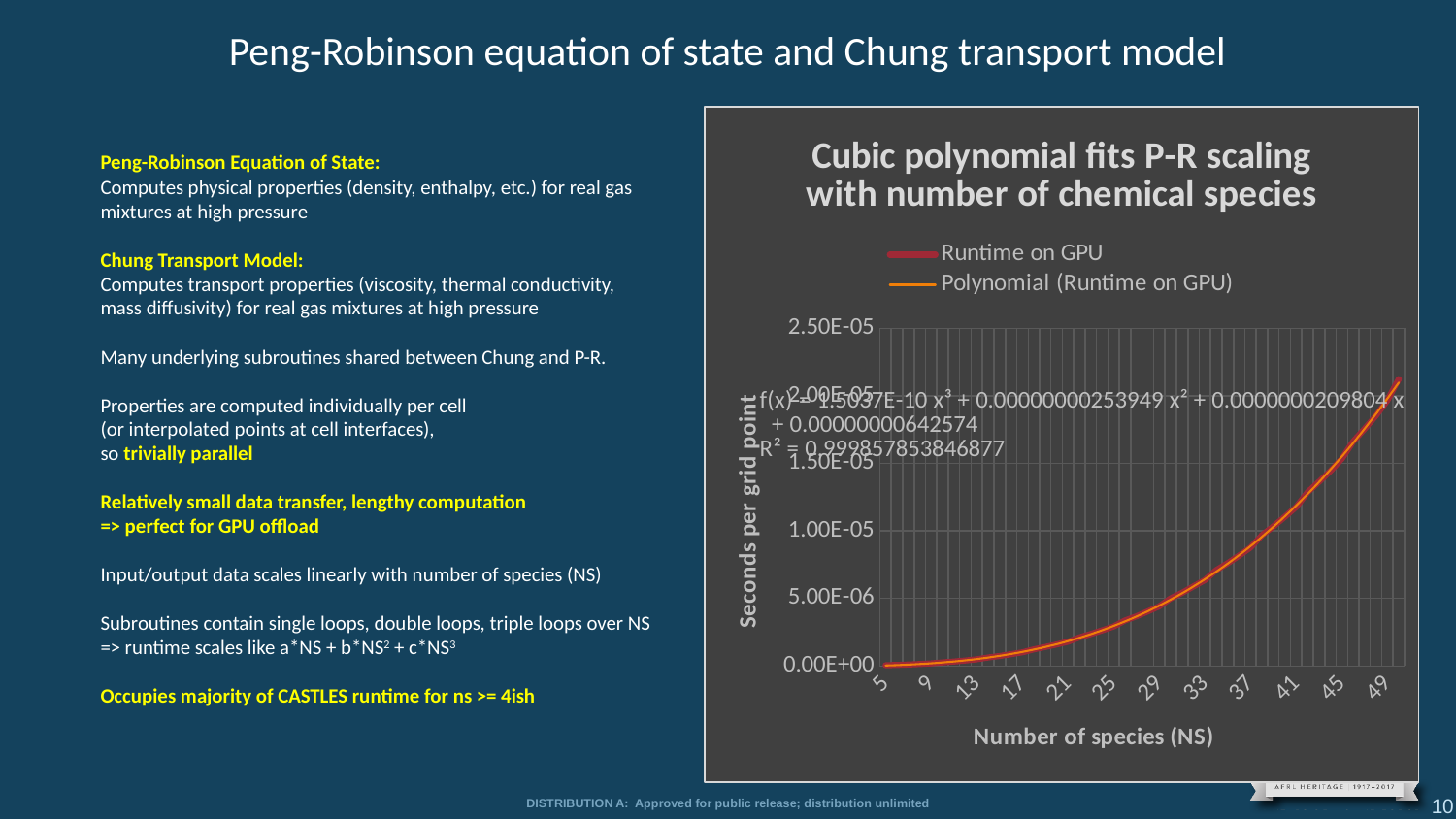

Peng-Robinson equation of state and Chung transport model

### Chart: Cubic polynomial fits P-R scaling with number of chemical species

| Category | Runtime on GPU | Column1 |
|---|---|---|
| 5 | 4.658564814814815e-08 | None |
| 6 | 7.378472222222221e-08 | None |
| 7 | 1.0525173611111111e-07 | None |
| 8 | 1.4322916666666666e-07 | None |
| 9 | 1.877170138888889e-07 | None |
| 10 | 2.593315972222222e-07 | None |
| 11 | 3.244357638888889e-07 | None |
| 12 | 4.014756944444444e-07 | None |
| 13 | 4.8828125e-07 | None |
| 14 | 6.239149305555556e-07 | None |
| 15 | 7.36400462962963e-07 | None |
| 16 | 8.658854166666667e-07 | None |
| 17 | 1.005859375e-06 | None |
| 18 | 1.2261284722222222e-06 | None |
| 19 | 1.3997395833333333e-06 | None |
| 20 | 1.591435185185185e-06 | None |
| 21 | 1.7939814814814814e-06 | None |
| 22 | 2.1158854166666666e-06 | None |
| 23 | 2.365451388888889e-06 | None |
| 24 | 2.63671875e-06 | None |
| 25 | 2.9188368055555557e-06 | None |
| 26 | 3.3637152777777778e-06 | None |
| 27 | 3.6783854166666673e-06 | None |
| 28 | 4.0364583333333335e-06 | None |
| 29 | 4.4162326388888884e-06 | None |
| 30 | 5.002170138888889e-06 | None |
| 31 | 5.414496527777777e-06 | None |
| 32 | 5.891927083333333e-06 | None |
| 33 | 6.358506944444444e-06 | None |
| 34 | 7.096354166666667e-06 | None |
| 35 | 7.6063368055555544e-06 | None |
| 36 | 8.170572916666666e-06 | None |
| 37 | 8.767361111111112e-06 | None |
| 38 | 9.678819444444445e-06 | None |
| 39 | 1.0326244212962963e-05 | None |
| 40 | 1.103515625e-05 | None |
| 41 | 1.1773003472222222e-05 | None |
| 42 | 1.2861689814814815e-05 | None |
| 43 | 1.3628472222222221e-05 | None |
| 44 | 1.4427806712962962e-05 | None |
| 45 | 1.533564814814815e-05 | None |
| 46 | 1.662326388888889e-05 | None |
| 47 | 1.755642361111111e-05 | None |
| 48 | 1.853298611111111e-05 | None |
| 49 | 1.9661458333333333e-05 | None |
| 50 | 2.1238425925925926e-05 | None |
Peng-Robinson Equation of State:
Computes physical properties (density, enthalpy, etc.) for real gas mixtures at high pressure

Chung Transport Model:
Computes transport properties (viscosity, thermal conductivity, mass diffusivity) for real gas mixtures at high pressure

Many underlying subroutines shared between Chung and P-R.

Properties are computed individually per cell
(or interpolated points at cell interfaces),
so trivially parallel

Relatively small data transfer, lengthy computation
=> perfect for GPU offload

Input/output data scales linearly with number of species (NS)

Subroutines contain single loops, double loops, triple loops over NS
=> runtime scales like a*NS + b*NS2 + c*NS3

Occupies majority of CASTLES runtime for ns >= 4ish